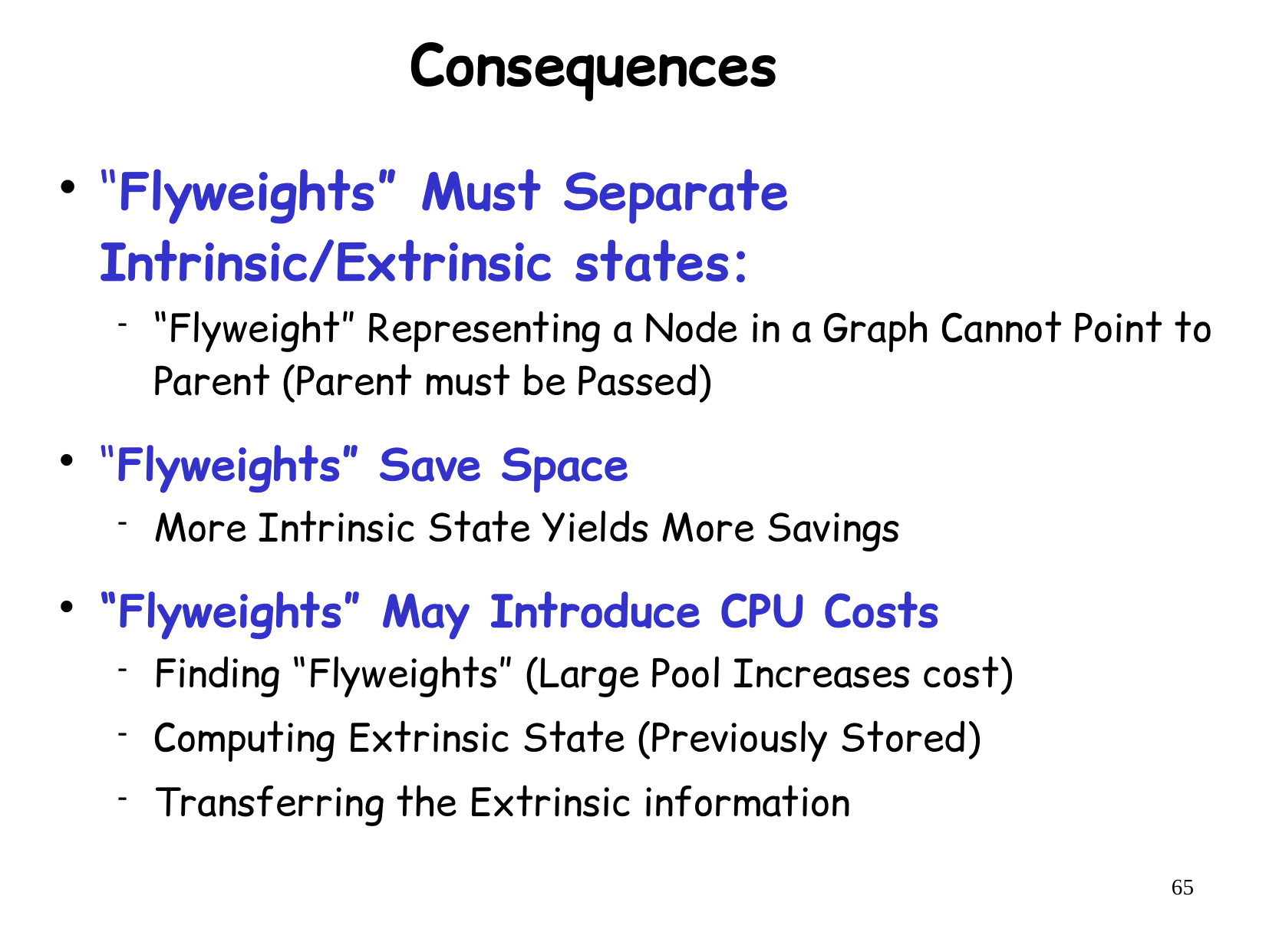

# Consequences
“Flyweights” Must Separate Intrinsic/Extrinsic states:
“Flyweight” Representing a Node in a Graph Cannot Point to Parent (Parent must be Passed)
“Flyweights” Save Space
More Intrinsic State Yields More Savings
“Flyweights” May Introduce CPU Costs
Finding “Flyweights” (Large Pool Increases cost)
Computing Extrinsic State (Previously Stored)
Transferring the Extrinsic information